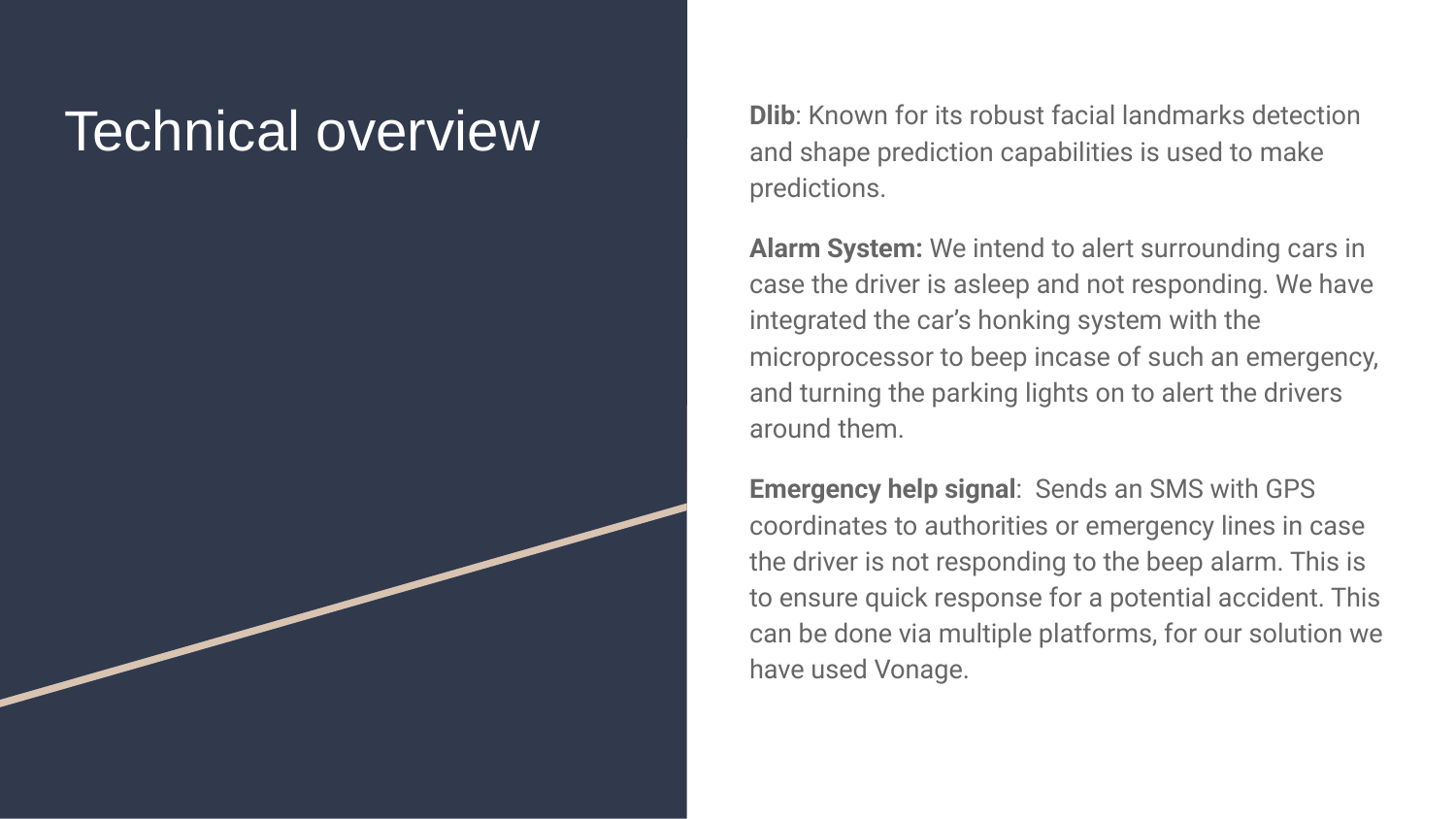

# Technical overview
Dlib: Known for its robust facial landmarks detection and shape prediction capabilities is used to make predictions.
Alarm System: We intend to alert surrounding cars in case the driver is asleep and not responding. We have integrated the car’s honking system with the microprocessor to beep incase of such an emergency, and turning the parking lights on to alert the drivers around them.
Emergency help signal:  Sends an SMS with GPS coordinates to authorities or emergency lines in case the driver is not responding to the beep alarm. This is to ensure quick response for a potential accident. This can be done via multiple platforms, for our solution we have used Vonage.